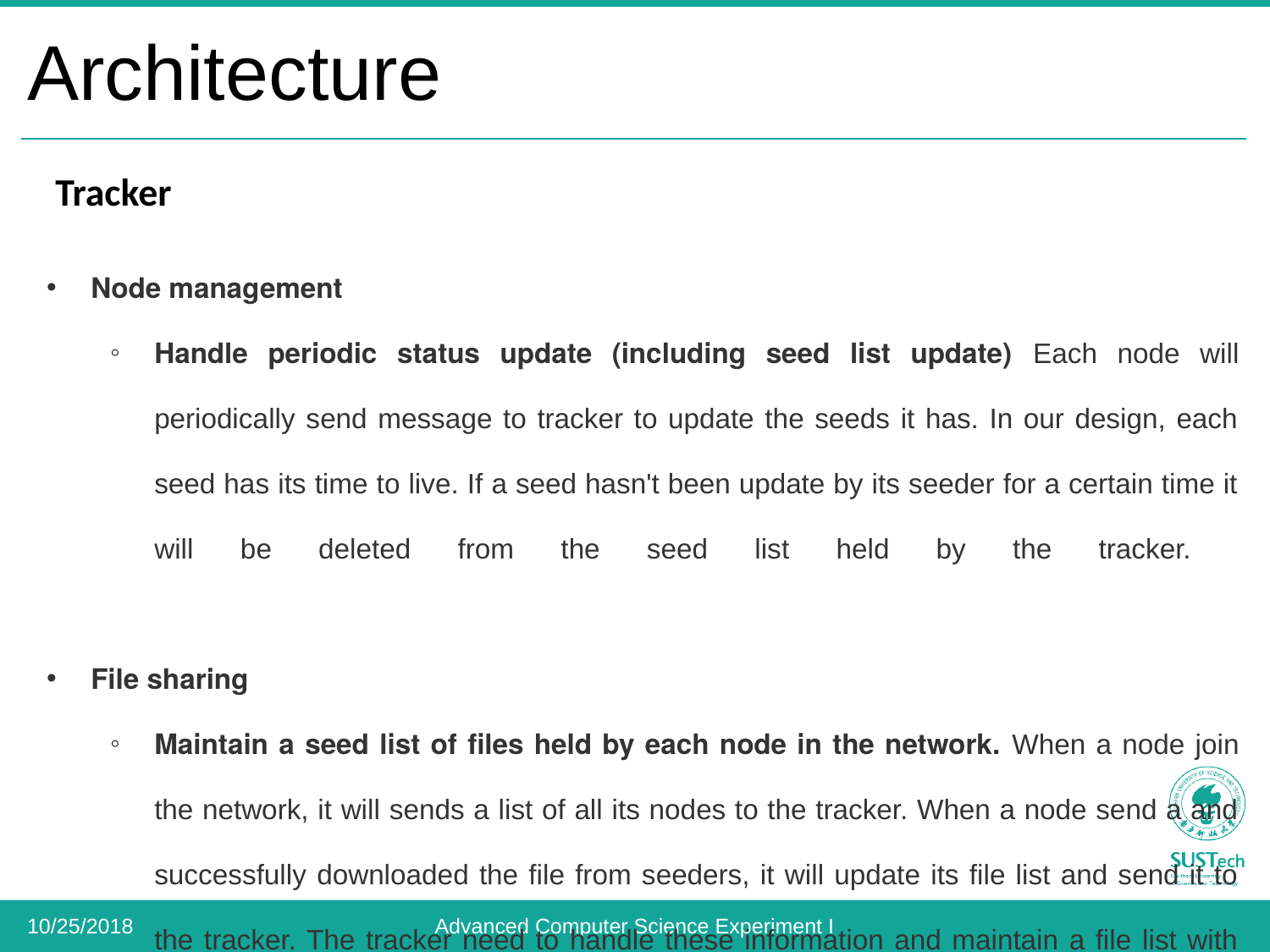

# Architecture
Tracker
Node management
Handle periodic status update (including seed list update) Each node will periodically send message to tracker to update the seeds it has. In our design, each seed has its time to live. If a seed hasn't been update by its seeder for a certain time it will be deleted from the seed list held by the tracker.
File sharing
Maintain a seed list of files held by each node in the network. When a node join the network, it will sends a list of all its nodes to the tracker. When a node send a and successfully downloaded the file from seeders, it will update its file list and send it to the tracker. The tracker need to handle these information and maintain a file list with files and corresponding seeders for query.
Handle request for files: When receiving a request for a specific file, the tracker should check the seed list it maintains, and return the address of all available seeders for sharing the requested file.

10/25/2018
Advanced Computer Science Experiment I
4